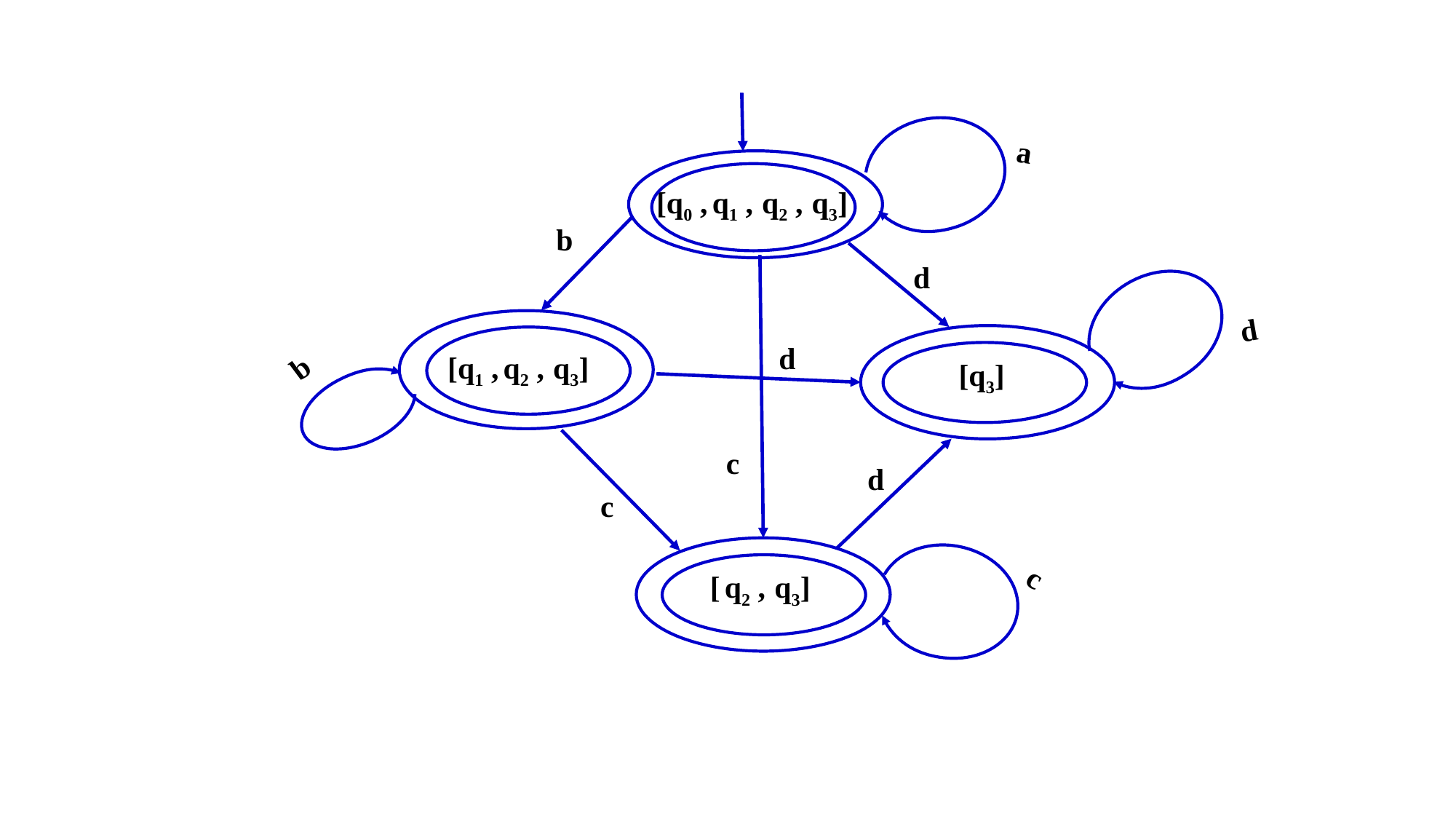

a

[q0 , q1 ,  q2 ,  q3]

b
d

d

d

[q1 , q2 ,  q3]

b
[q3]

c
d
c

c
[ q2 ,  q3]